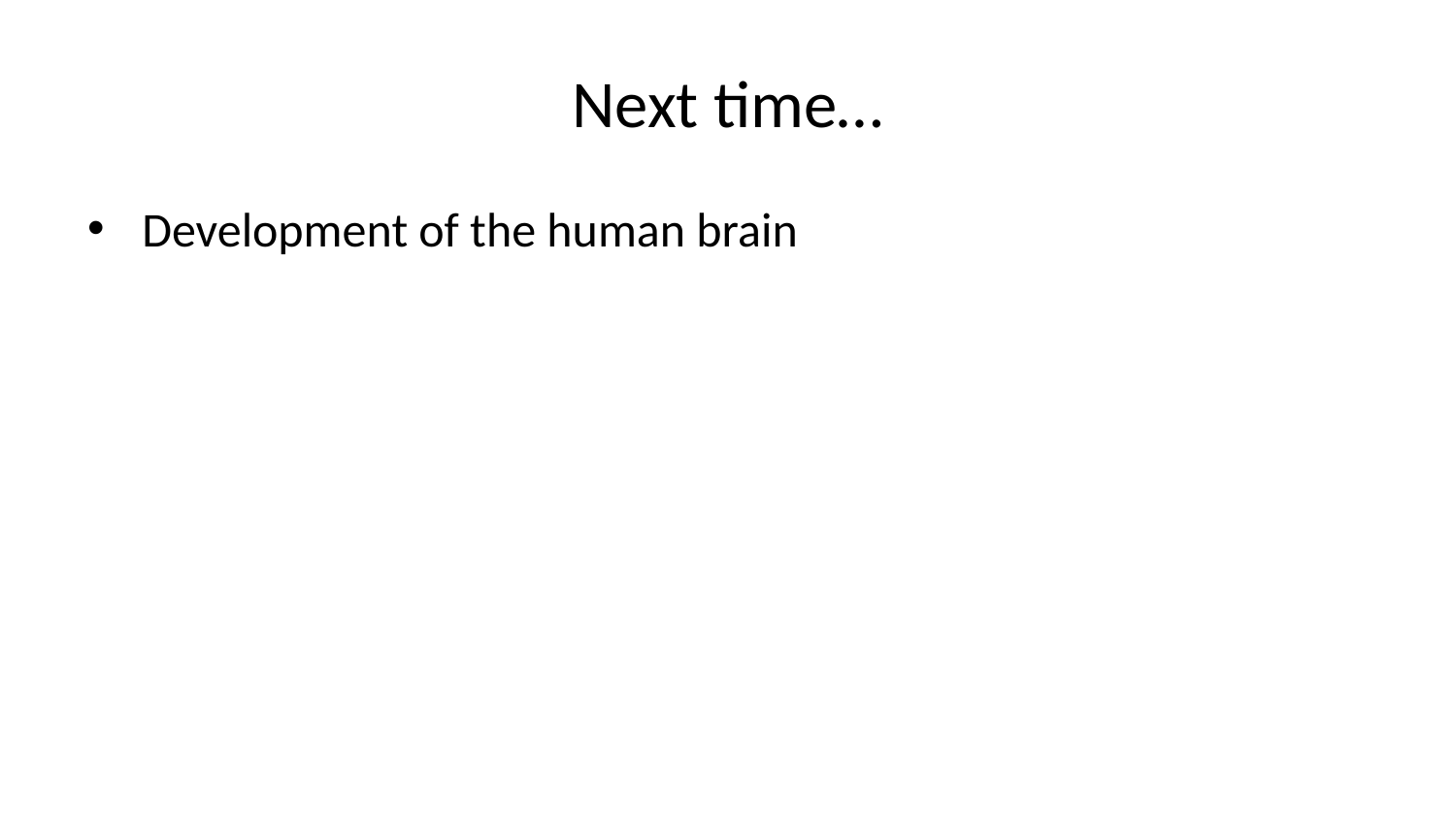

# Next time…
Development of the human brain